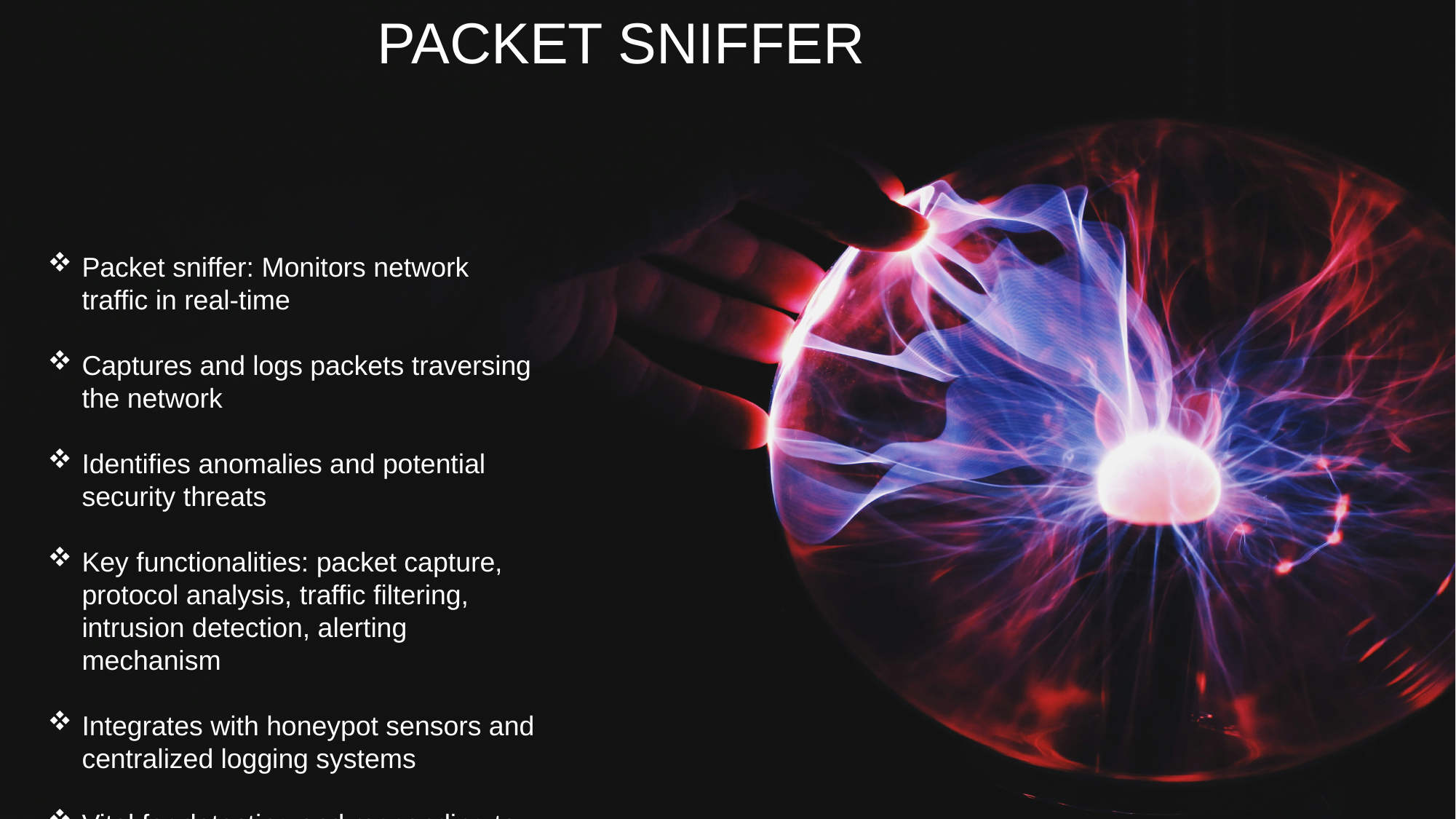

PACKET SNIFFER
Packet sniffer: Monitors network traffic in real-time

Captures and logs packets traversing the network

Identifies anomalies and potential security threats

Key functionalities: packet capture, protocol analysis, traffic filtering, intrusion detection, alerting mechanism

Integrates with honeypot sensors and centralized logging systems

Vital for detecting and responding to security incidents within the network environment.